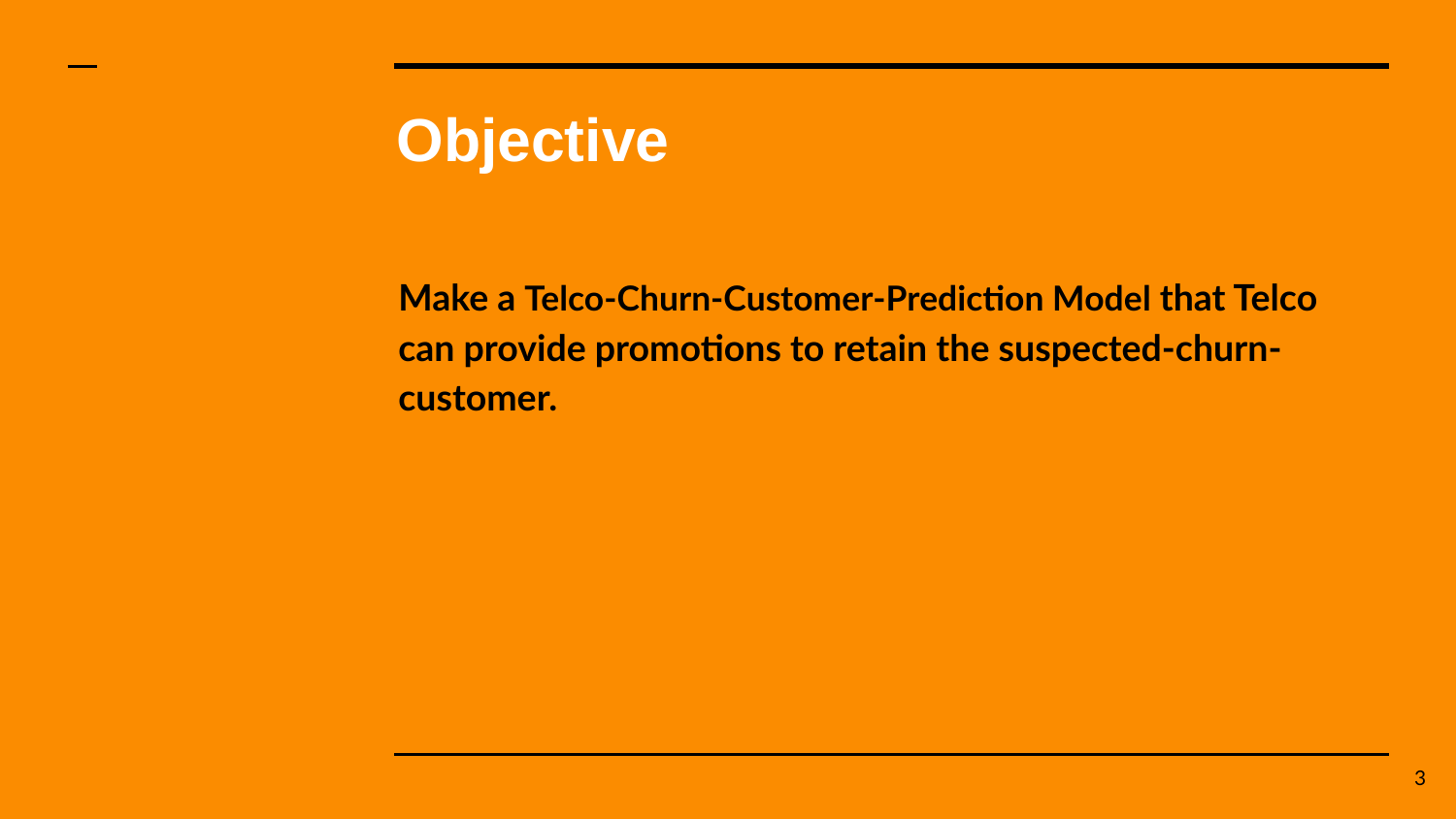

# Objective
Make a Telco-Churn-Customer-Prediction Model that Telco can provide promotions to retain the suspected-churn-customer.
3